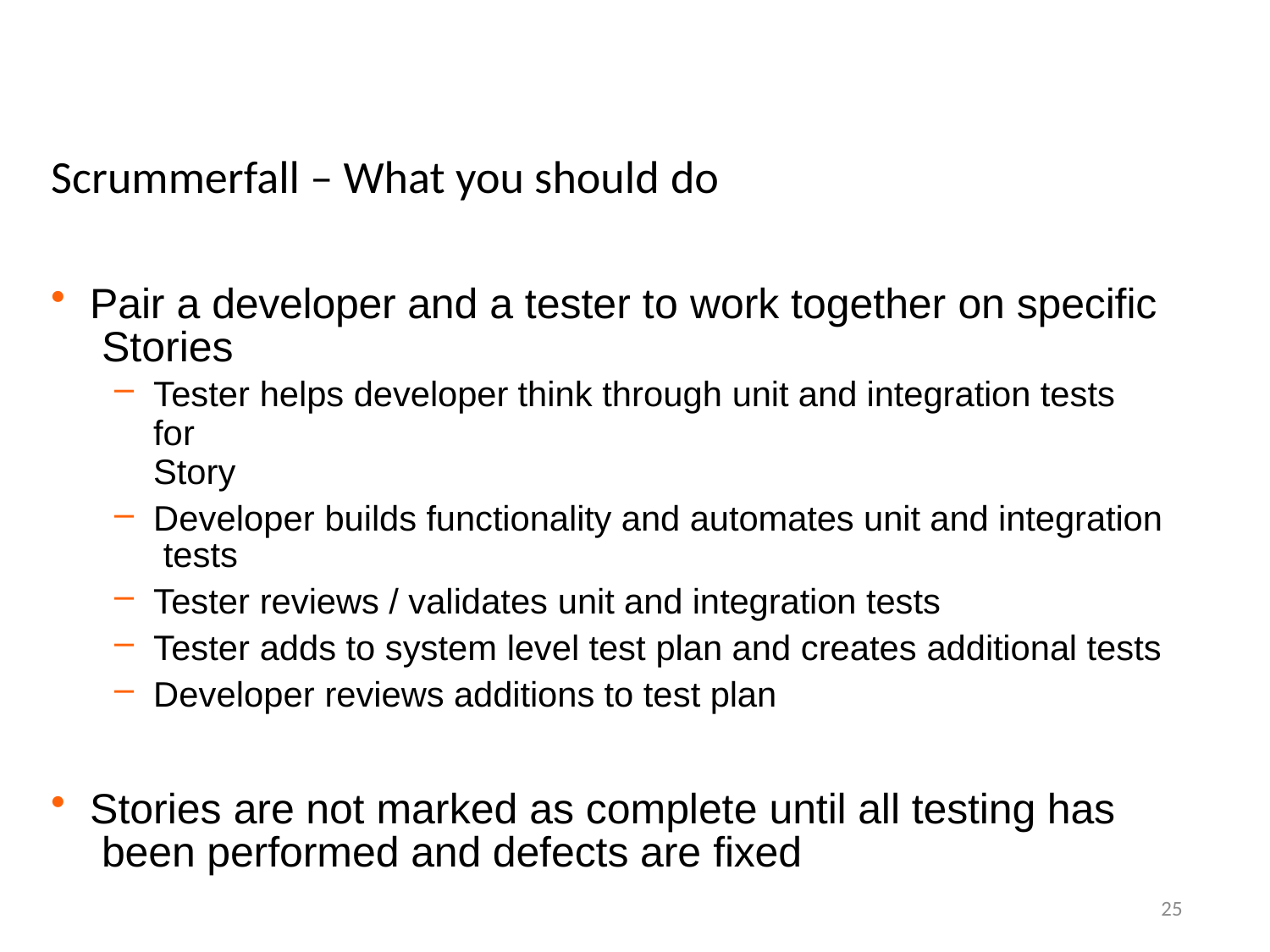

# Scrummerfall – What you should do
Pair a developer and a tester to work together on specific  Stories
Tester helps developer think through unit and integration tests for
Story
Developer builds functionality and automates unit and integration  tests
Tester reviews / validates unit and integration tests
Tester adds to system level test plan and creates additional tests
Developer reviews additions to test plan

Stories are not marked as complete until all testing has  been performed and defects are fixed
25